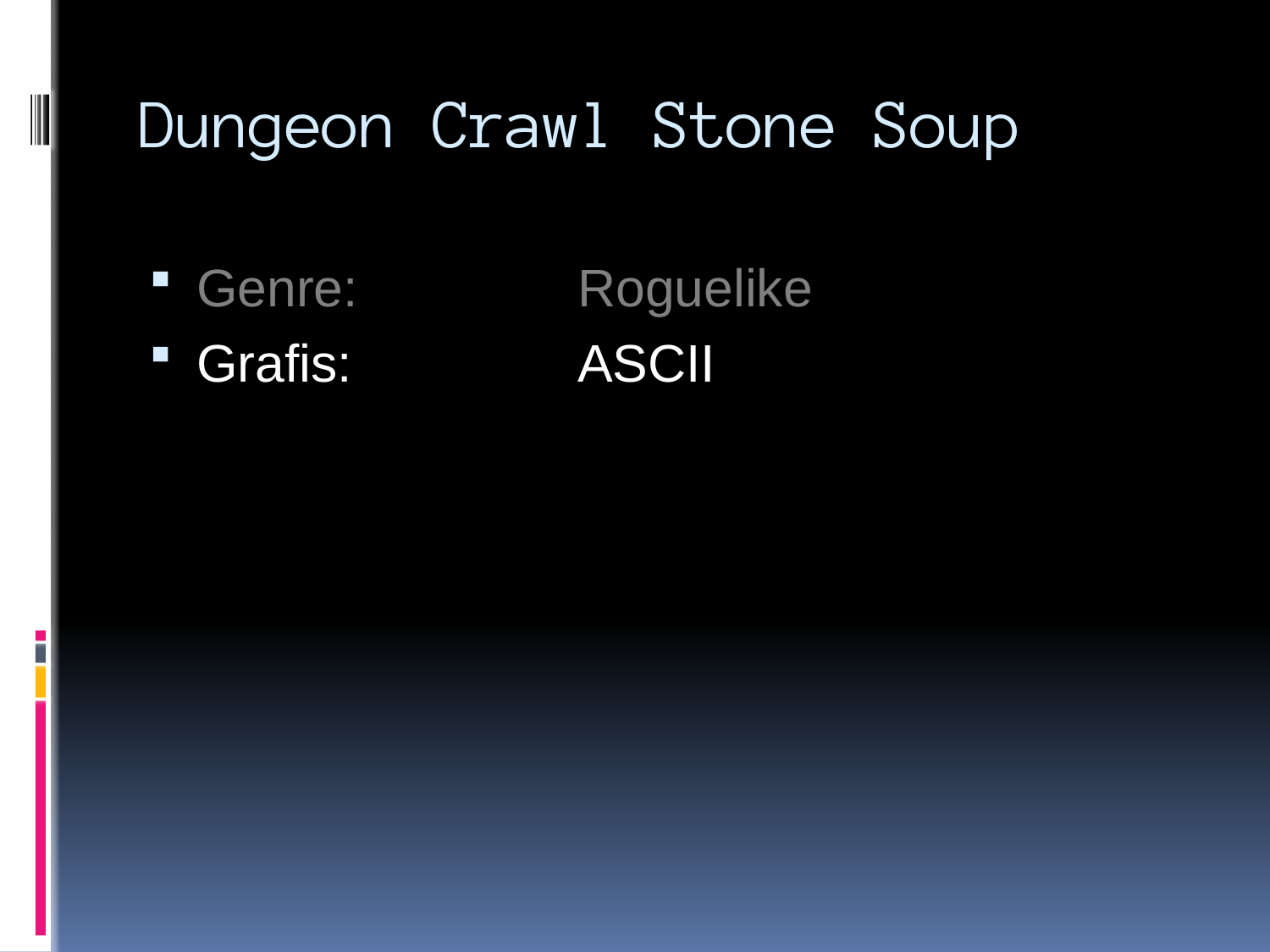

# Dungeon Crawl Stone Soup
Genre:		Roguelike
Grafis:		ASCII